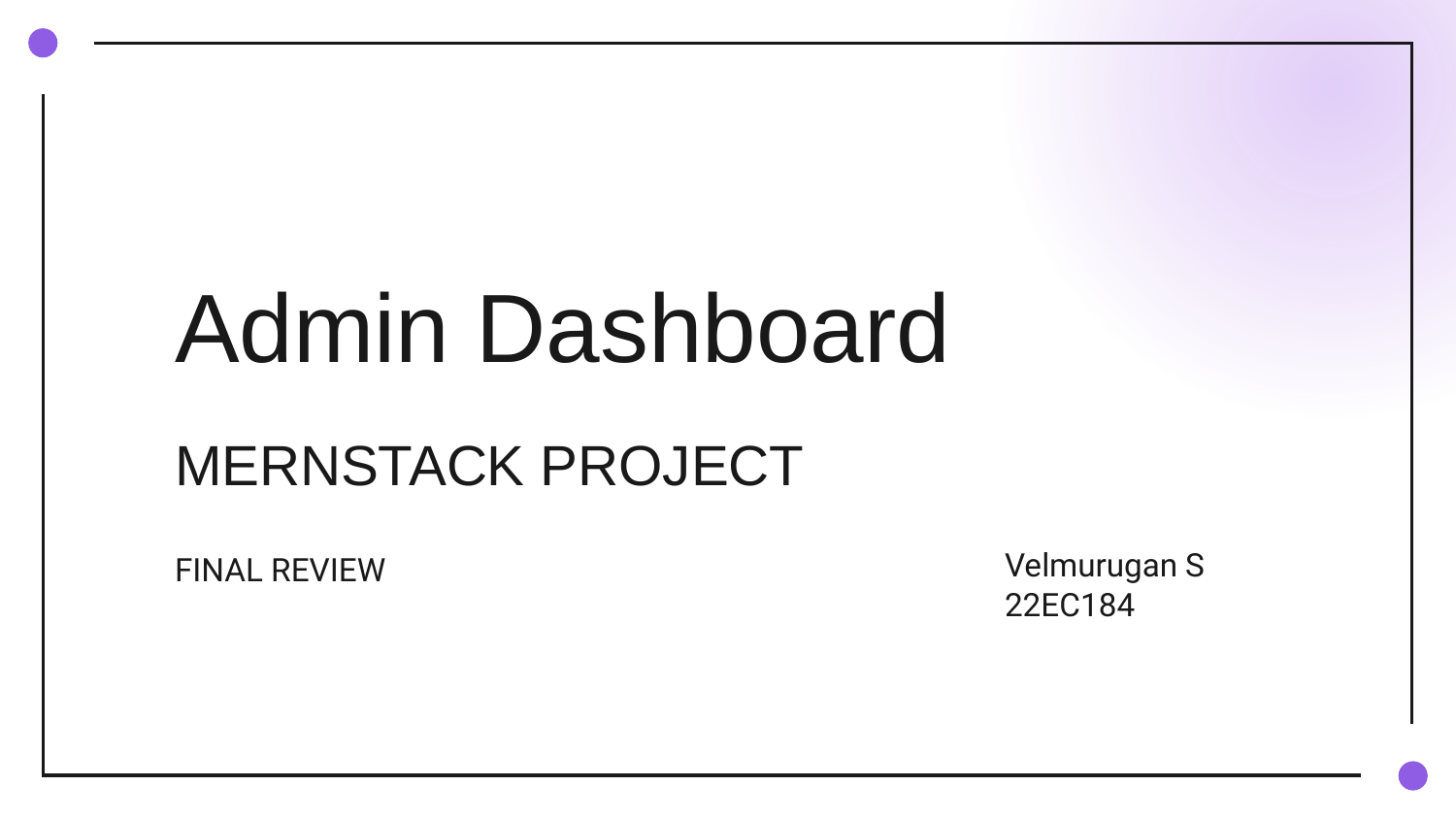

# Admin Dashboard
MERNSTACK PROJECT
Velmurugan S
22EC184
FINAL REVIEW